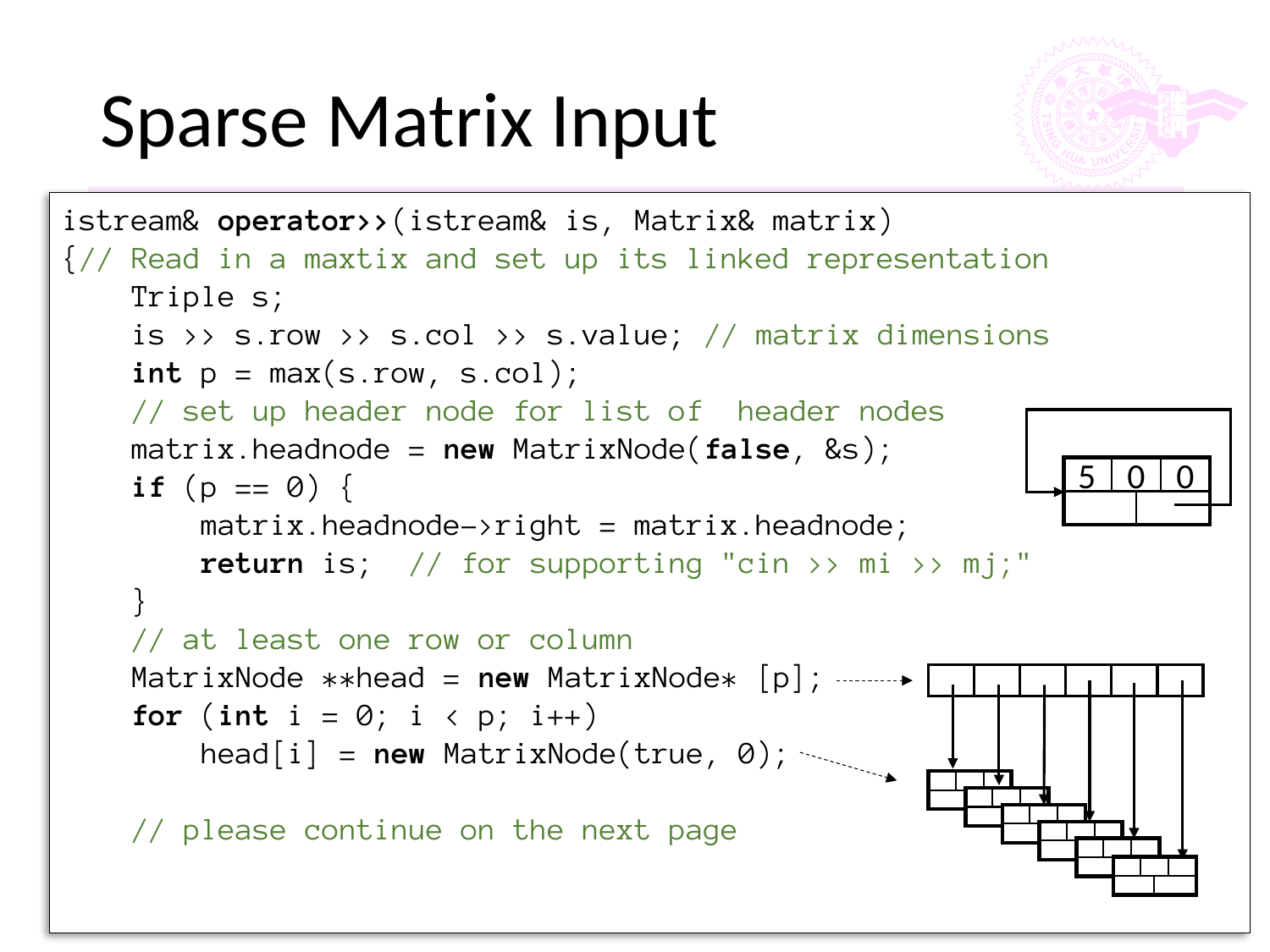

# Sparse Matrix Input
istream& operator>>(istream& is, Matrix& matrix)
{// Read in a maxtix and set up its linked representation
    Triple s;
    is >> s.row >> s.col >> s.value; // matrix dimensions
    int p = max(s.row, s.col);
    // set up header node for list of  header nodes
    matrix.headnode = new MatrixNode(false, &s);
    if (p == 0) {
        matrix.headnode->right = matrix.headnode;
        return is;  // for supporting "cin >> mi >> mj;"
    }
    // at least one row or column
    MatrixNode **head = new MatrixNode* [p];
    for (int i = 0; i < p; i++)
        head[i] = new MatrixNode(true, 0);

    // please continue on the next page

5
0
0

146